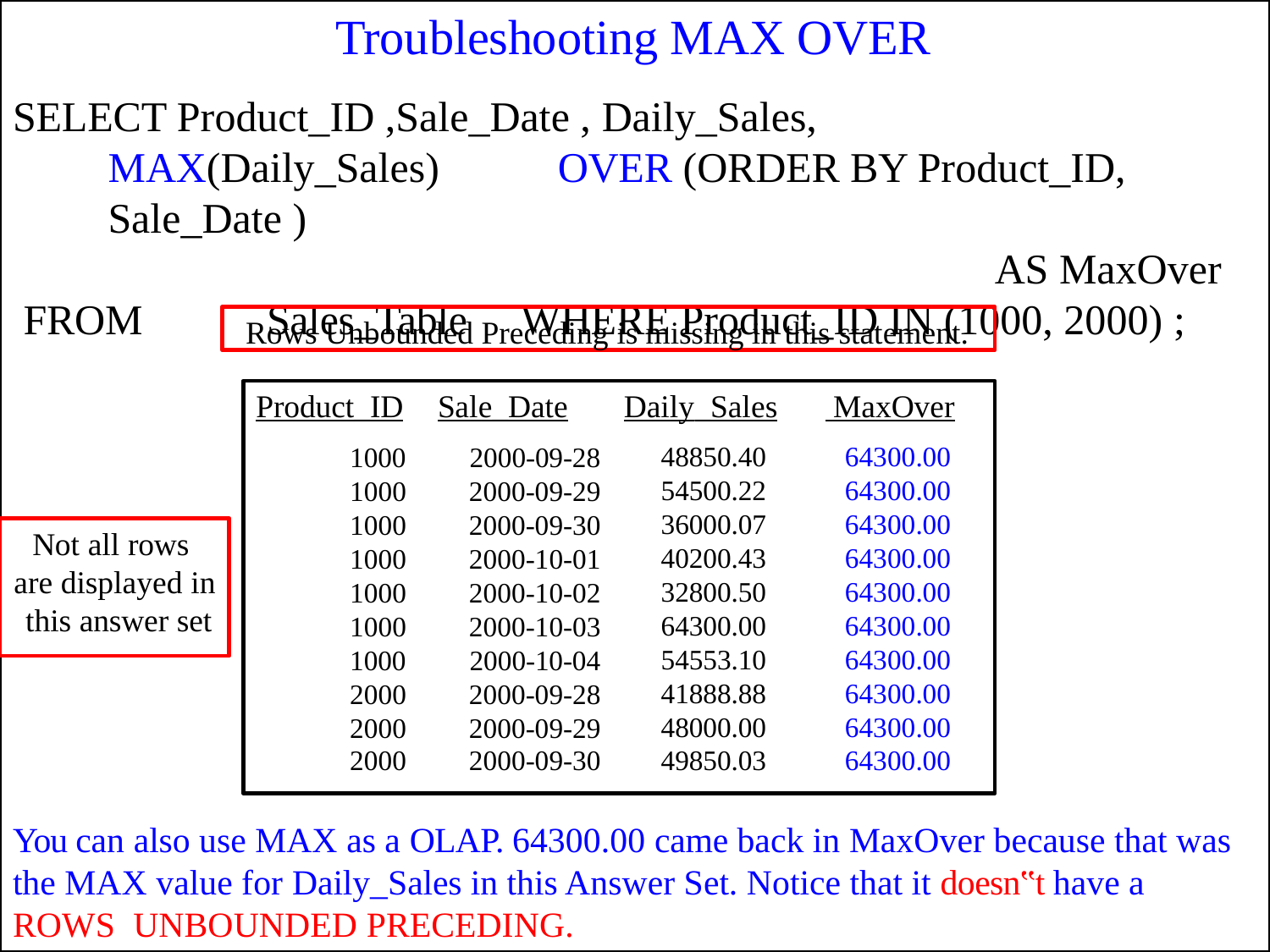

# Troubleshooting MAX OVER
SELECT Product_ID ,Sale_Date , Daily_Sales,
MAX(Daily_Sales)	OVER (ORDER BY Product_ID, Sale_Date )
AS MaxOver  FROM	Sales_Table	WHERE Product_ID IN (1000, 2000) ;
Rows Unbounded Preceding is missing in this statement.

Product_ID	Sale_Date		Daily_Sales	 MaxOver
| 1000 | 2000-09-28 | 48850.40 | 64300.00 |
| --- | --- | --- | --- |
| 1000 | 2000-09-29 | 54500.22 | 64300.00 |
| 1000 | 2000-09-30 | 36000.07 | 64300.00 |
| 1000 | 2000-10-01 | 40200.43 | 64300.00 |
| 1000 | 2000-10-02 | 32800.50 | 64300.00 |
| 1000 | 2000-10-03 | 64300.00 | 64300.00 |
| 1000 | 2000-10-04 | 54553.10 | 64300.00 |
| 2000 | 2000-09-28 | 41888.88 | 64300.00 |
| 2000 | 2000-09-29 | 48000.00 | 64300.00 |
| 2000 | 2000-09-30 | 49850.03 | 64300.00 |

Not all rows  are displayed in  this answer set
You can also use MAX as a OLAP. 64300.00 came back in MaxOver because that was  the MAX value for Daily_Sales in this Answer Set. Notice that it doesn‟t have a ROWS  UNBOUNDED PRECEDING.